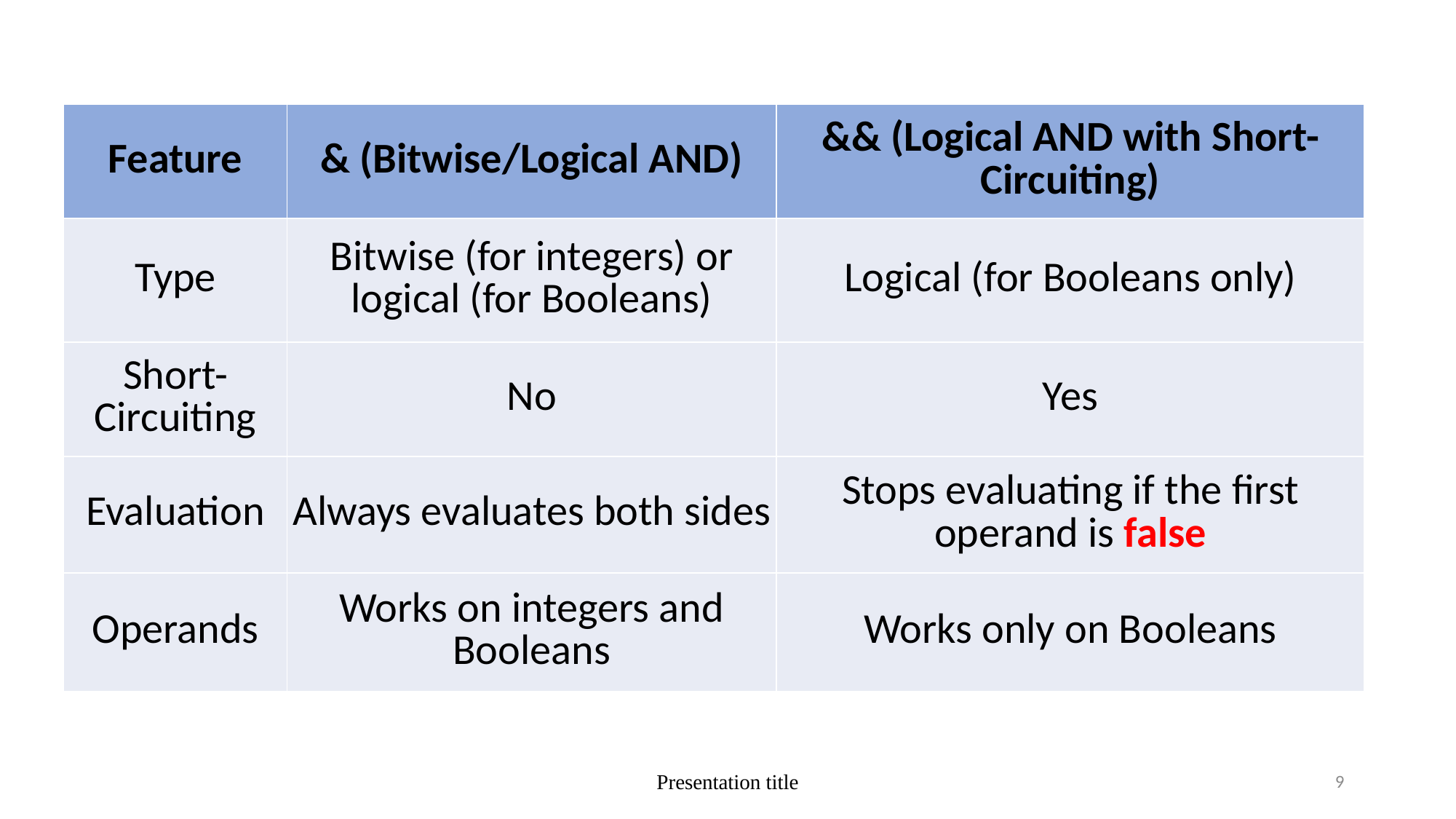

| Feature | & (Bitwise/Logical AND) | && (Logical AND with Short-Circuiting) |
| --- | --- | --- |
| Type | Bitwise (for integers) or logical (for Booleans) | Logical (for Booleans only) |
| Short-Circuiting | No | Yes |
| Evaluation | Always evaluates both sides | Stops evaluating if the first operand is false |
| Operands | Works on integers and Booleans | Works only on Booleans |
Presentation title
9